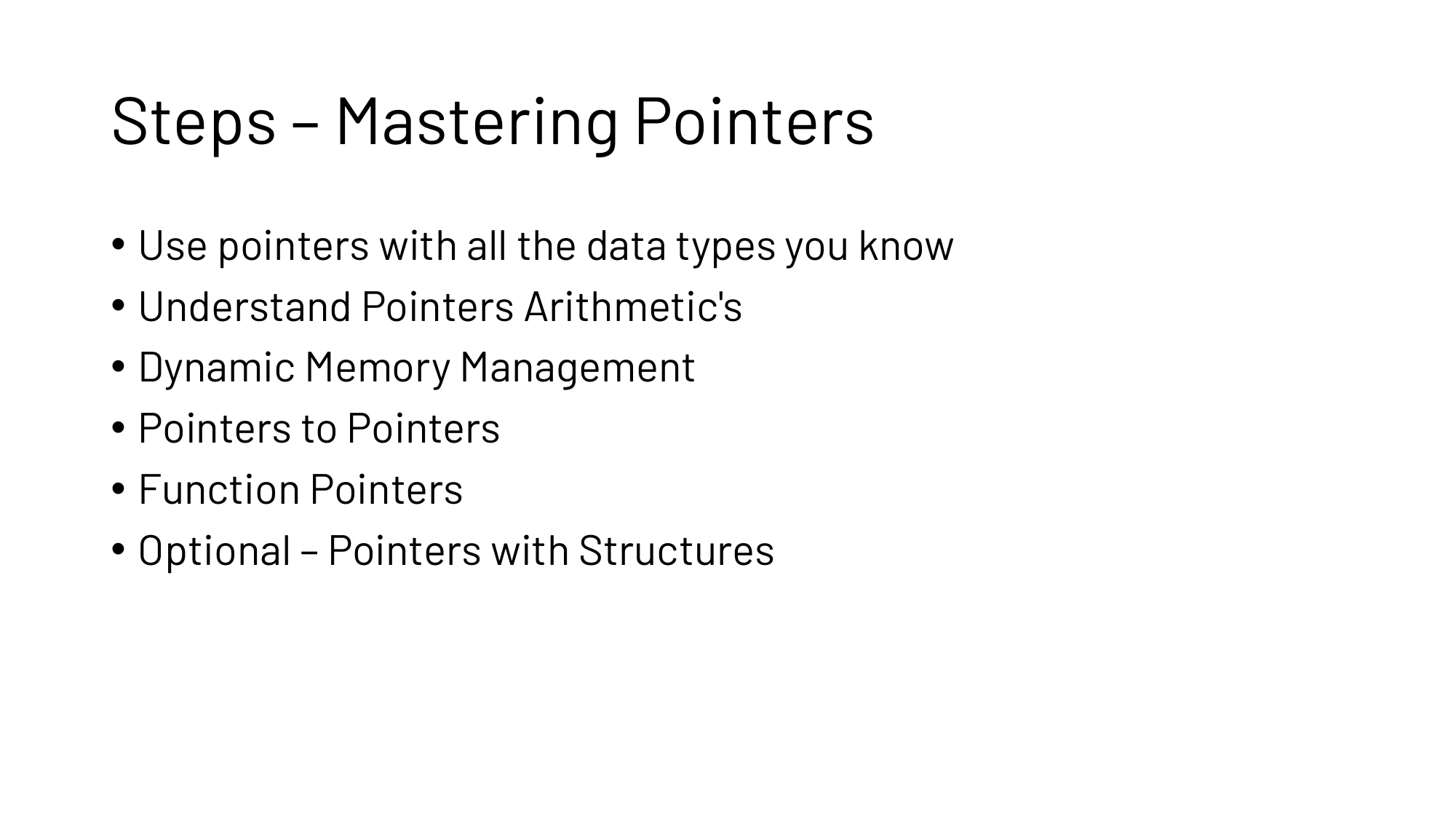

# Steps – Mastering Pointers
Use pointers with all the data types you know
Understand Pointers Arithmetic's
Dynamic Memory Management
Pointers to Pointers
Function Pointers
Optional – Pointers with Structures